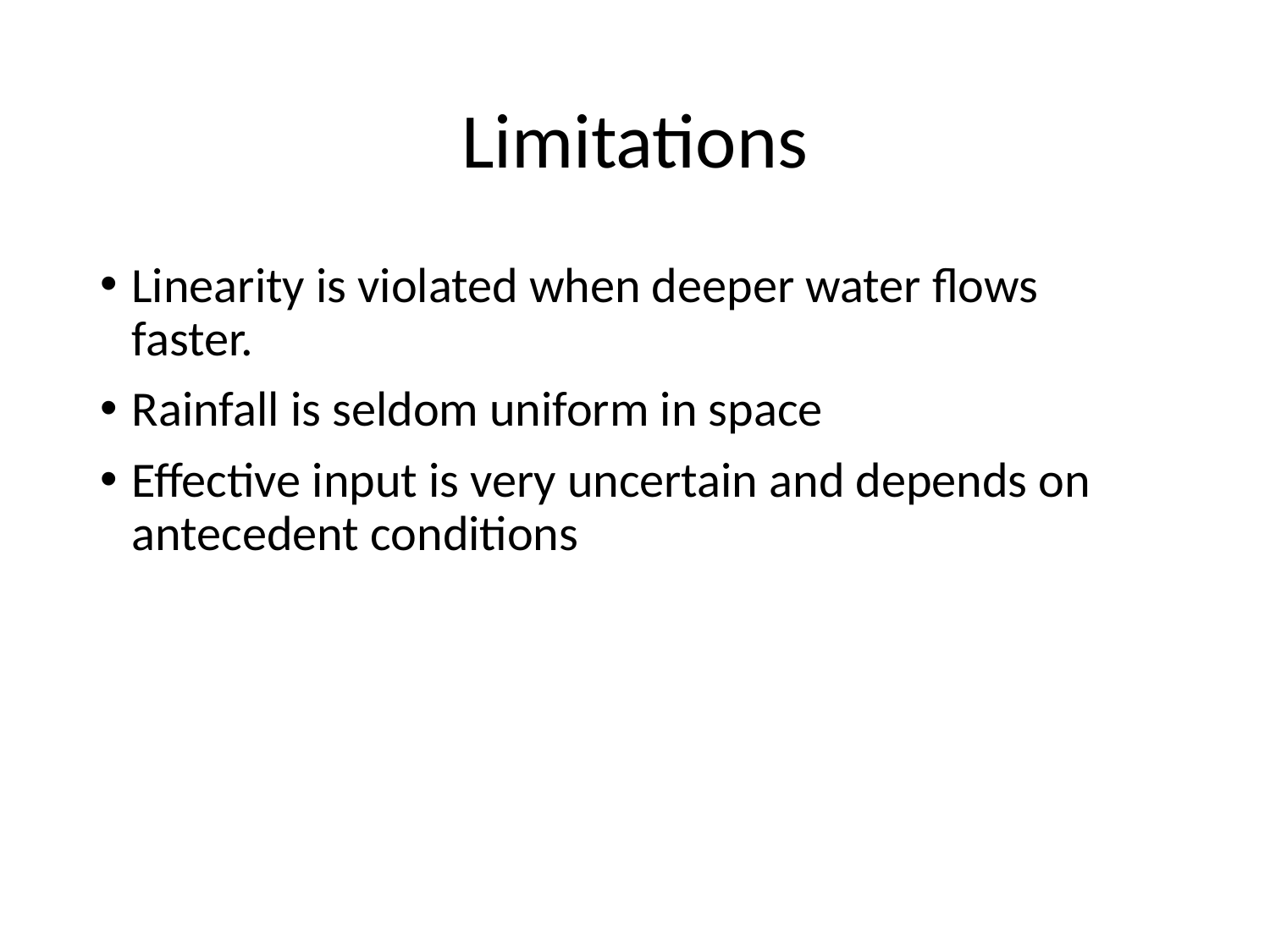

# Limitations
Linearity is violated when deeper water flows faster.
Rainfall is seldom uniform in space
Effective input is very uncertain and depends on antecedent conditions